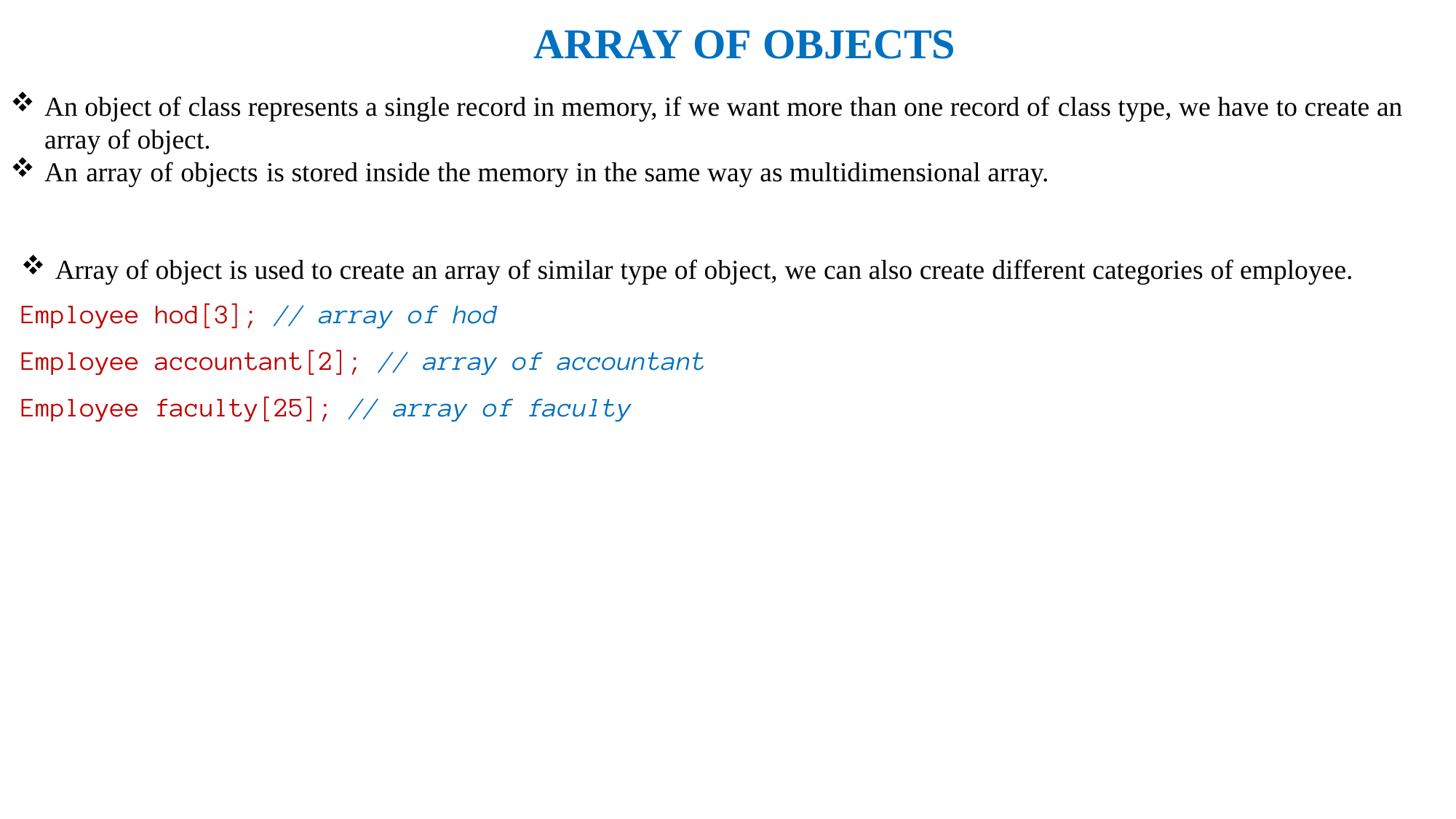

ARRAY OF OBJECTS
An object of class represents a single record in memory, if we want more than one record of class type, we have to create an array of object.
An array of objects is stored inside the memory in the same way as multidimensional array.
Array of object is used to create an array of similar type of object, we can also create different categories of employee.
Employee hod[3]; // array of hod
Employee accountant[2]; // array of accountant
Employee faculty[25]; // array of faculty